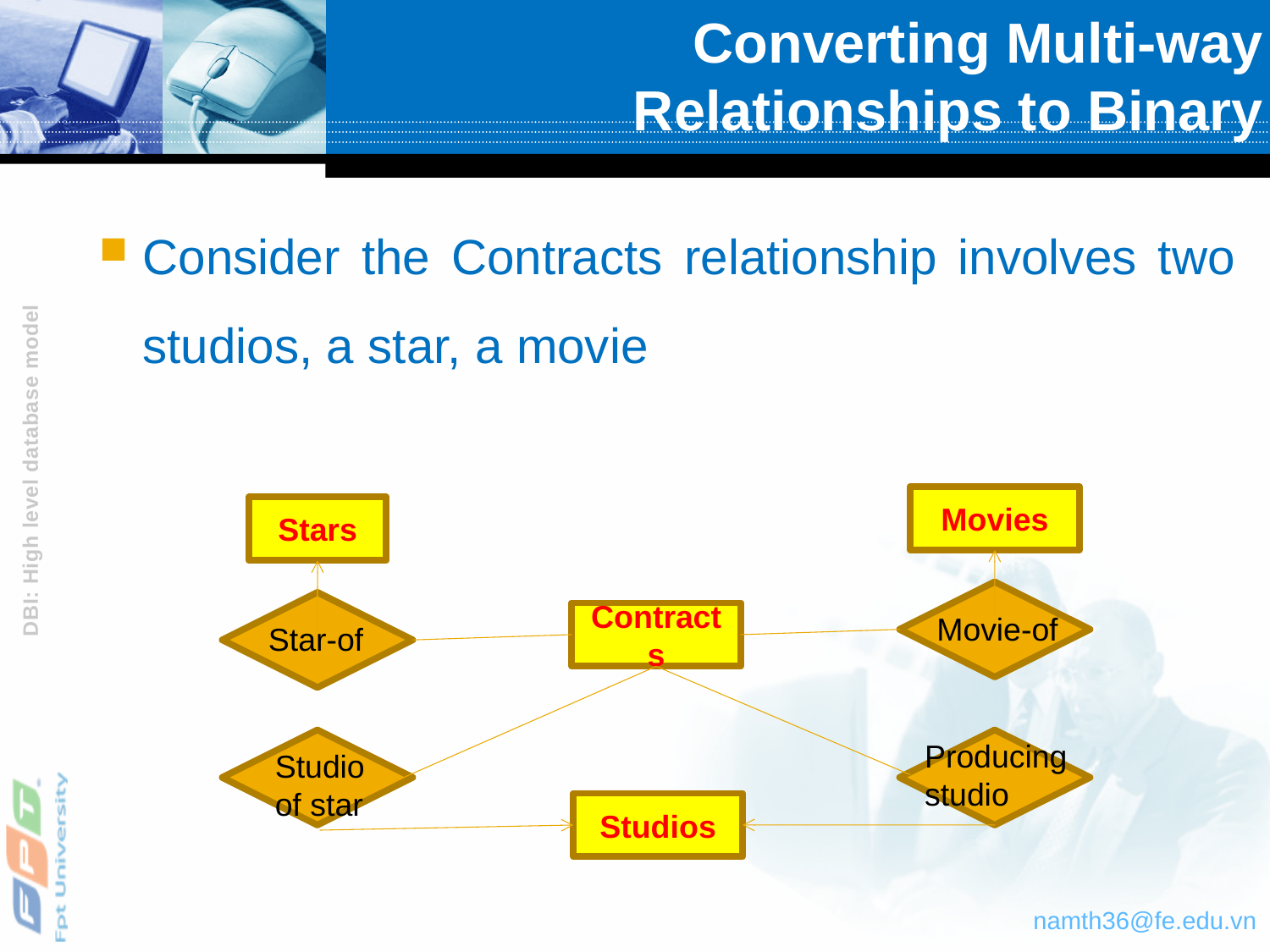

# Converting Multi-way Relationships to Binary
Consider the Contracts relationship involves two studios, a star, a movie
Movies
Stars

Movie-of

Star-of
Contracts

Studio
of star

Producing
studio
Studios